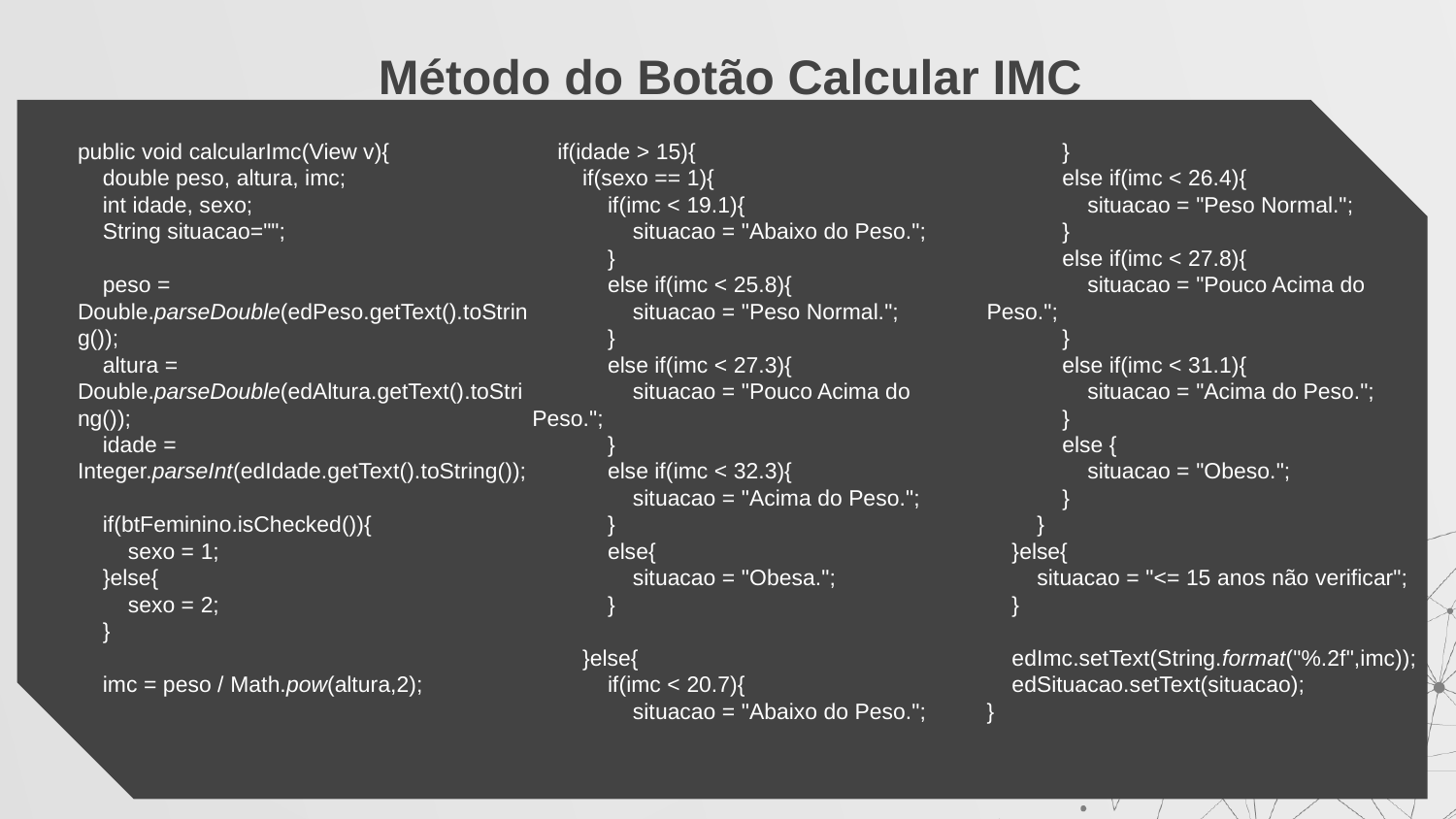

# Método do Botão Calcular IMC

public void calcularImc(View v){
    double peso, altura, imc;
    int idade, sexo;
    String situacao="";
    peso = Double.parseDouble(edPeso.getText().toString());
    altura = Double.parseDouble(edAltura.getText().toString());
    idade = Integer.parseInt(edIdade.getText().toString());
    if(btFeminino.isChecked()){
        sexo = 1;
    }else{
        sexo = 2;
    }
    imc = peso / Math.pow(altura,2);
    if(idade > 15){
        if(sexo == 1){
            if(imc < 19.1){
                situacao = "Abaixo do Peso.";
            }
            else if(imc < 25.8){
                situacao = "Peso Normal.";
            }
            else if(imc < 27.3){
                situacao = "Pouco Acima do Peso.";
            }
            else if(imc < 32.3){
                situacao = "Acima do Peso.";
            }
            else{
                situacao = "Obesa.";
            }
        }else{
            if(imc < 20.7){
                situacao = "Abaixo do Peso.";
            }
            else if(imc < 26.4){
                situacao = "Peso Normal.";
            }
            else if(imc < 27.8){
                situacao = "Pouco Acima do Peso.";
            }
            else if(imc < 31.1){
                situacao = "Acima do Peso.";
            }
            else {
                situacao = "Obeso.";
            }
        }
    }else{
        situacao = "<= 15 anos não verificar";
    }
    edImc.setText(String.format("%.2f",imc));
    edSituacao.setText(situacao);
}